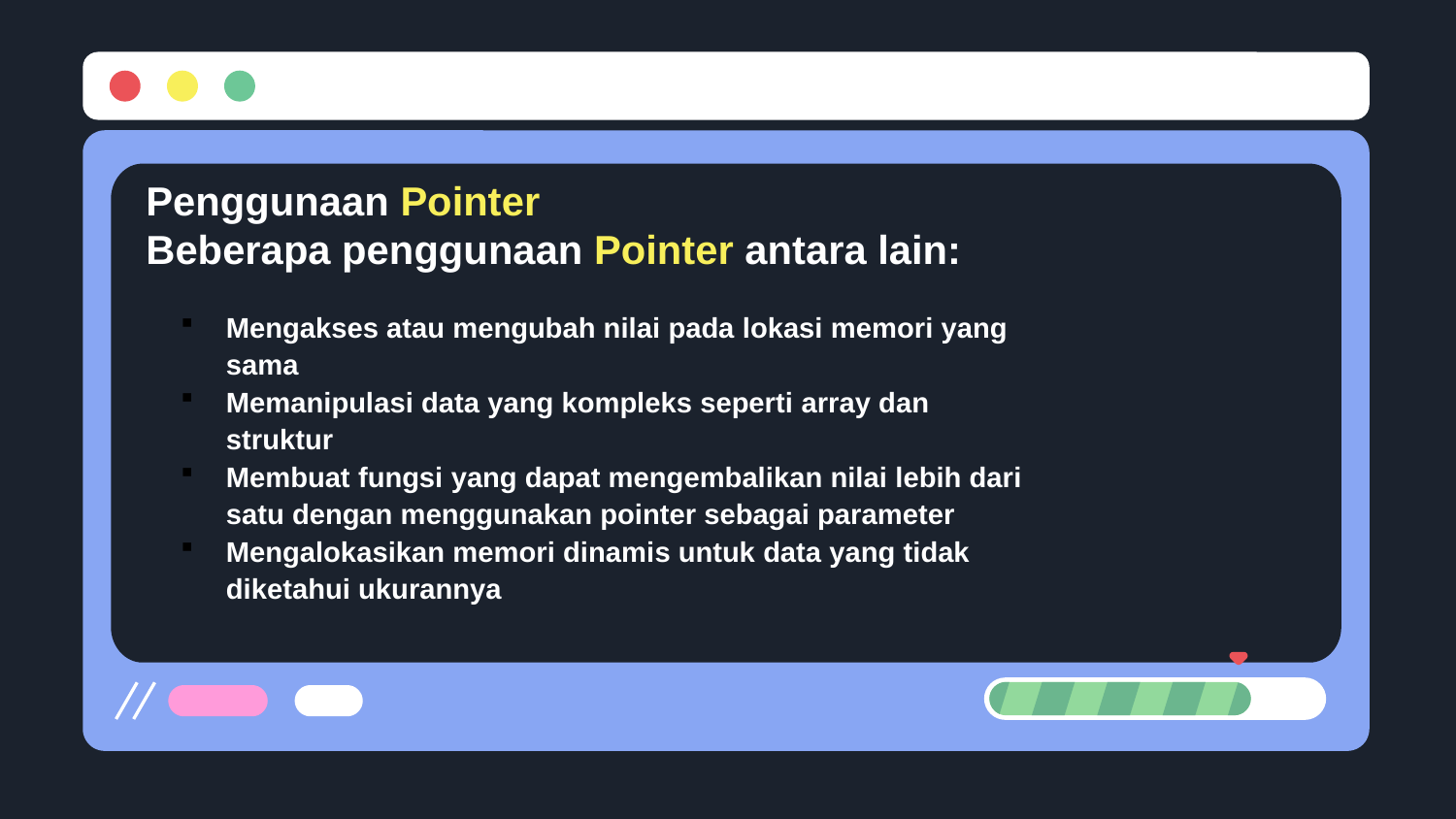

Penggunaan Pointer
Beberapa penggunaan Pointer antara lain:
Mengakses atau mengubah nilai pada lokasi memori yang sama
Memanipulasi data yang kompleks seperti array dan struktur
Membuat fungsi yang dapat mengembalikan nilai lebih dari satu dengan menggunakan pointer sebagai parameter
Mengalokasikan memori dinamis untuk data yang tidak diketahui ukurannya